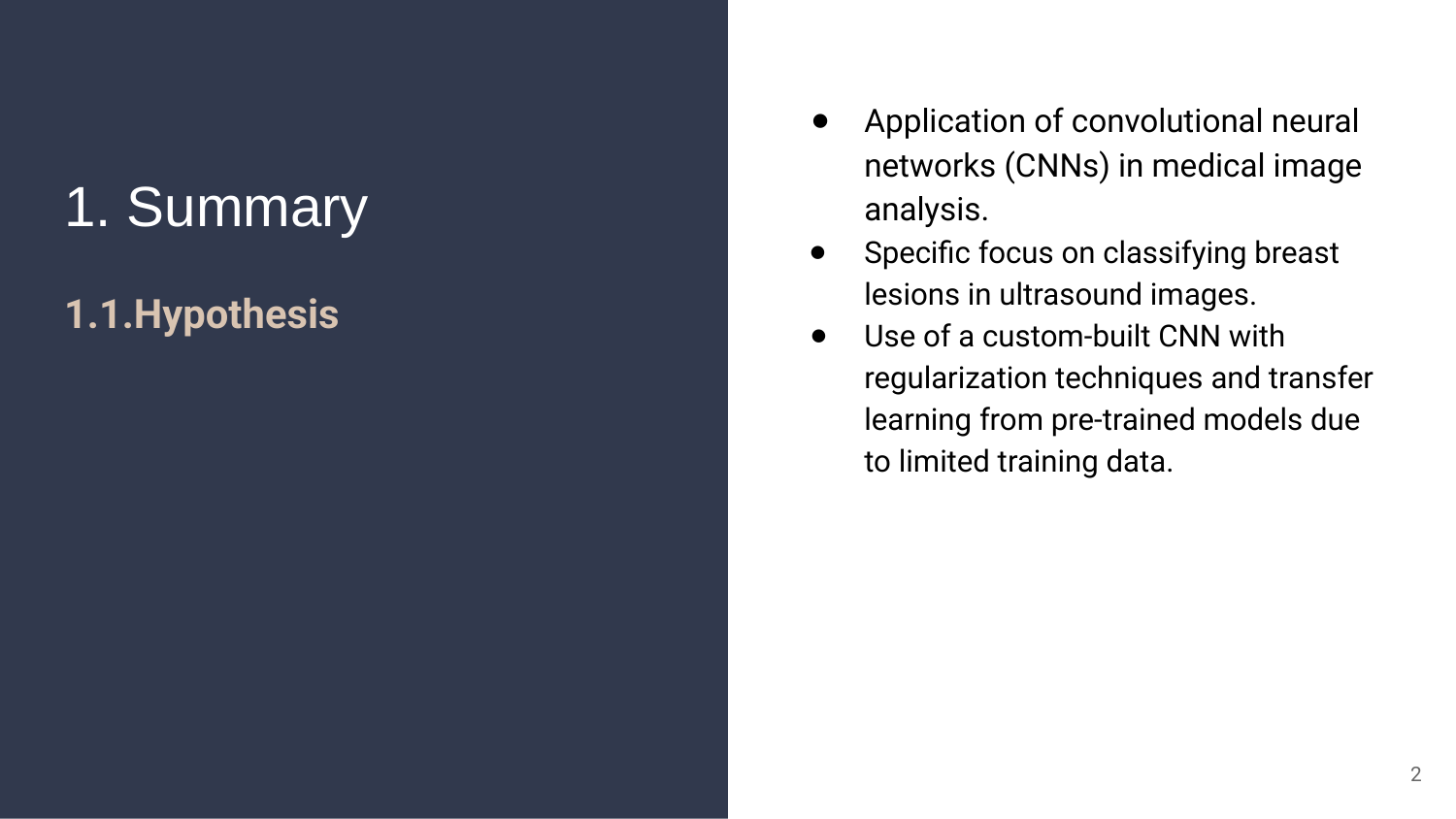

Application of convolutional neural networks (CNNs) in medical image analysis.
Specific focus on classifying breast lesions in ultrasound images.
Use of a custom-built CNN with regularization techniques and transfer learning from pre-trained models due to limited training data.

# 1. Summary
1.1.Hypothesis
2